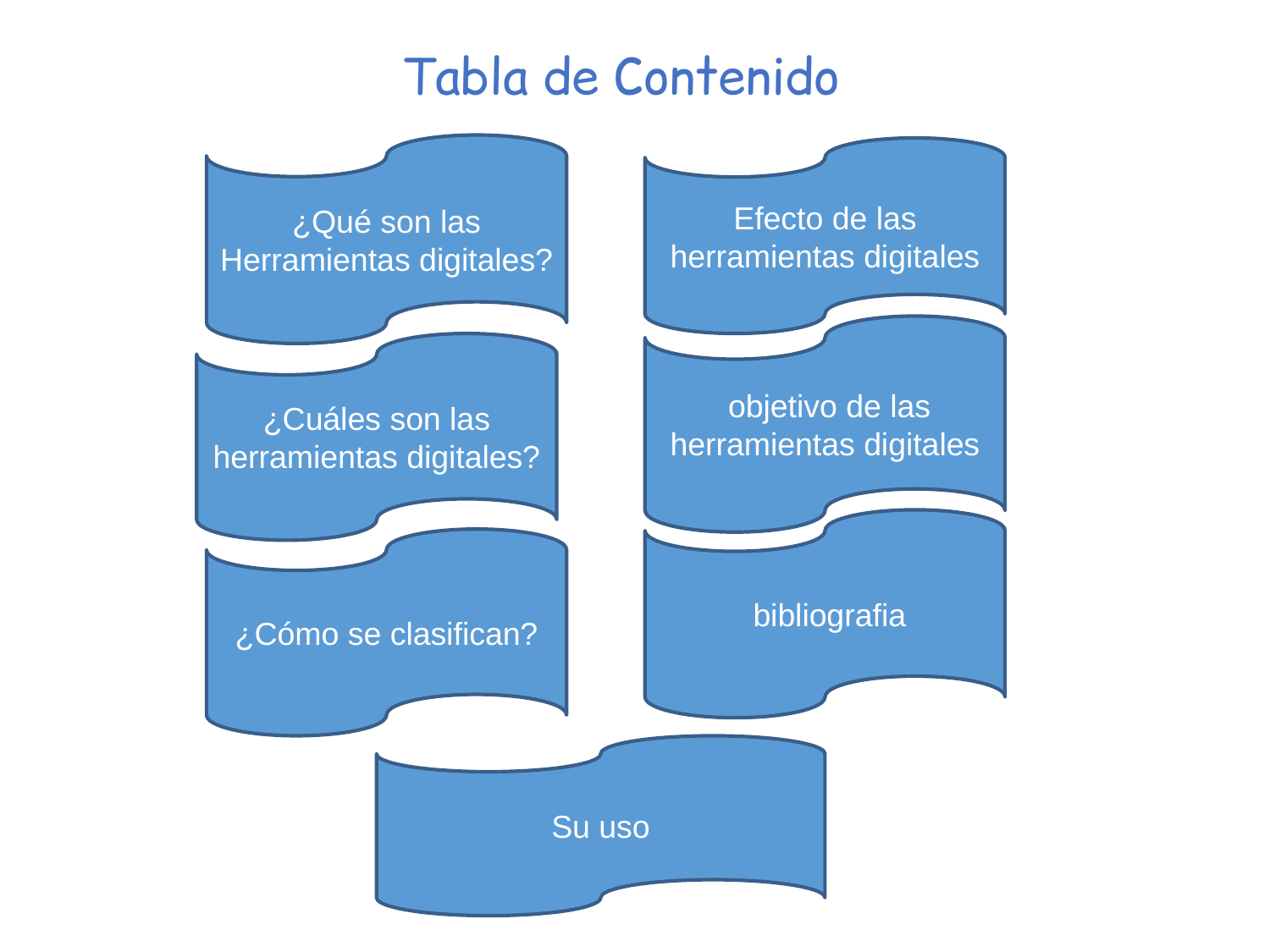

Tabla de Contenido
¿Qué son las Herramientas digitales?
Efecto de las herramientas digitales
 objetivo de las herramientas digitales
¿Cuáles son las herramientas digitales?
 bibliografia
¿Cómo se clasifican?
Su uso